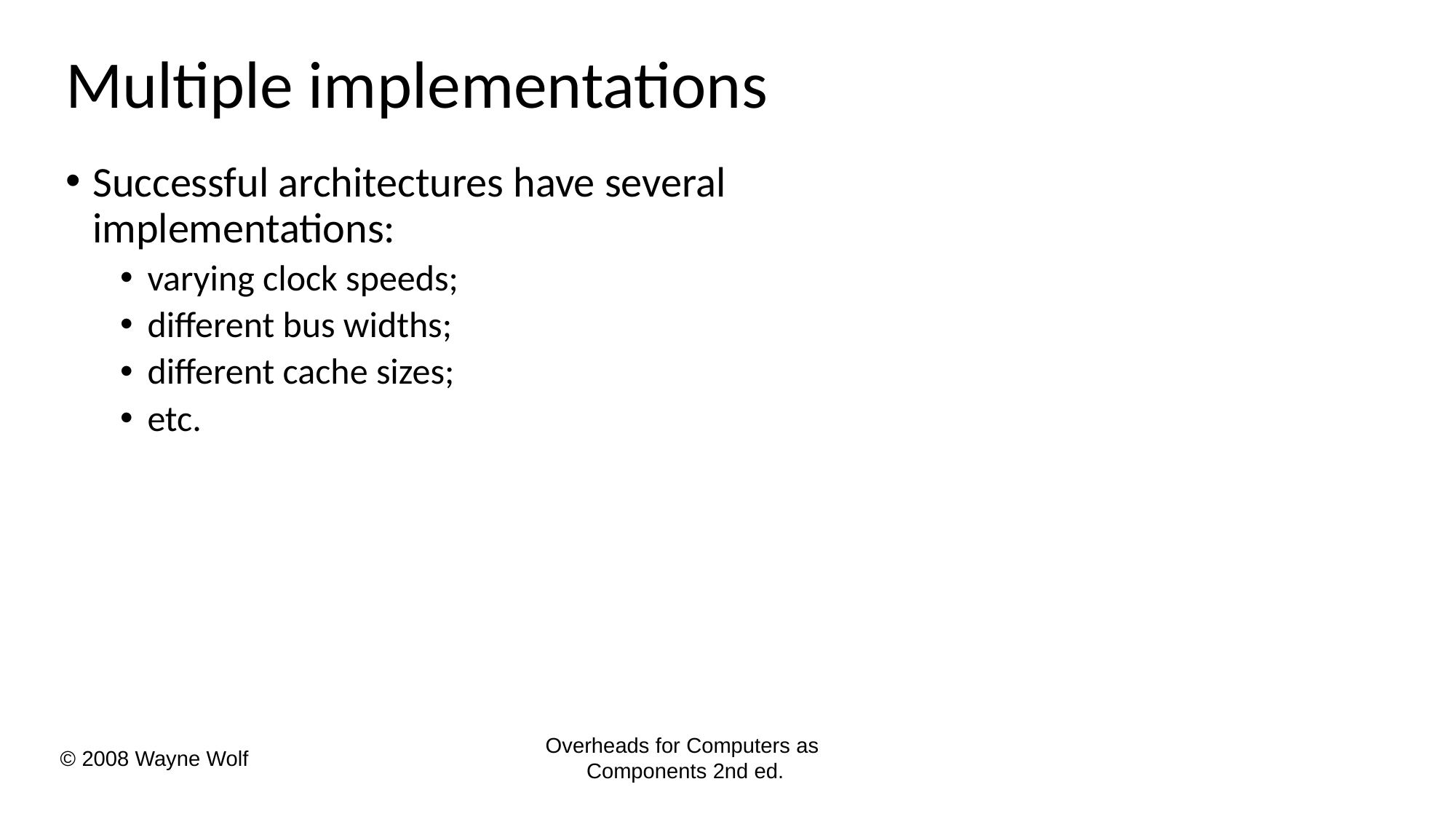

# Multiple implementations
Successful architectures have several implementations:
varying clock speeds;
different bus widths;
different cache sizes;
etc.
Overheads for Computers as
Components 2nd ed.
© 2008 Wayne Wolf